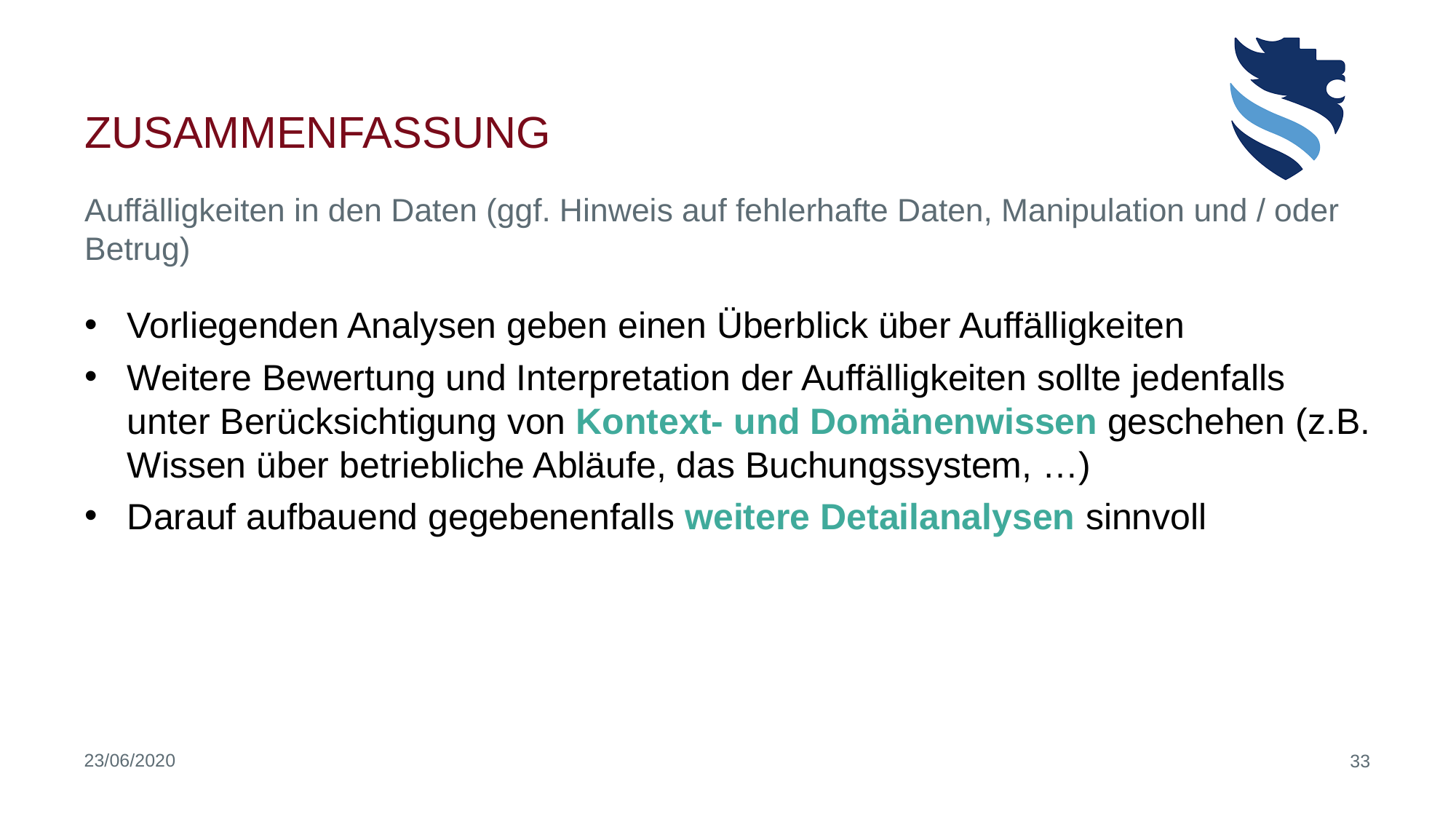

# Zusammenfassung
Auffälligkeiten in den Daten (ggf. Hinweis auf fehlerhafte Daten, Manipulation und / oder Betrug)
Vorliegenden Analysen geben einen Überblick über Auffälligkeiten
Weitere Bewertung und Interpretation der Auffälligkeiten sollte jedenfalls unter Berücksichtigung von Kontext- und Domänenwissen geschehen (z.B. Wissen über betriebliche Abläufe, das Buchungssystem, …)
Darauf aufbauend gegebenenfalls weitere Detailanalysen sinnvoll
23/06/2020
33